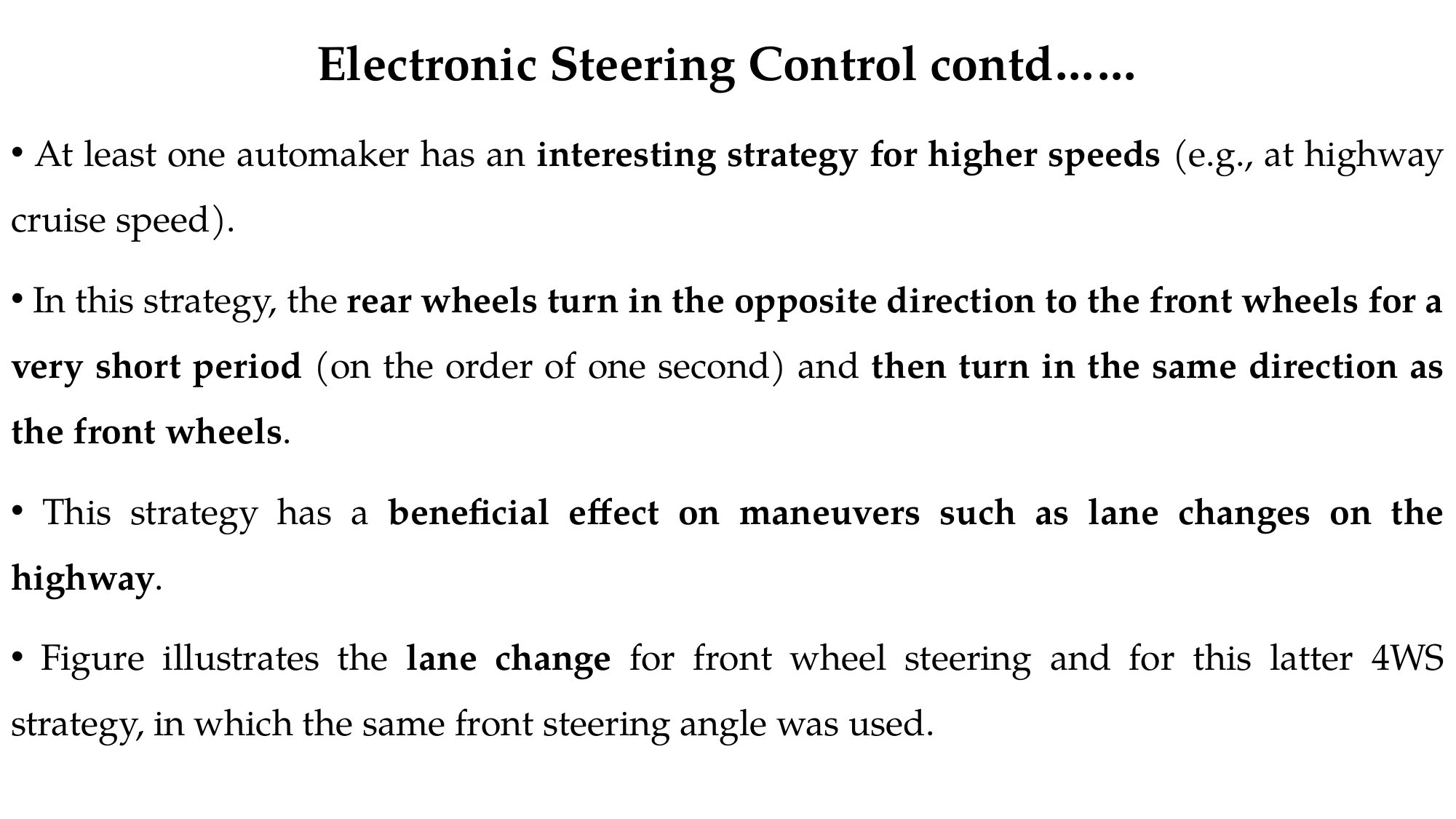

# Electronic Steering Control contd……
 At least one automaker has an interesting strategy for higher speeds (e.g., at highway cruise speed).
 In this strategy, the rear wheels turn in the opposite direction to the front wheels for a very short period (on the order of one second) and then turn in the same direction as the front wheels.
 This strategy has a beneficial effect on maneuvers such as lane changes on the highway.
 Figure illustrates the lane change for front wheel steering and for this latter 4WS strategy, in which the same front steering angle was used.